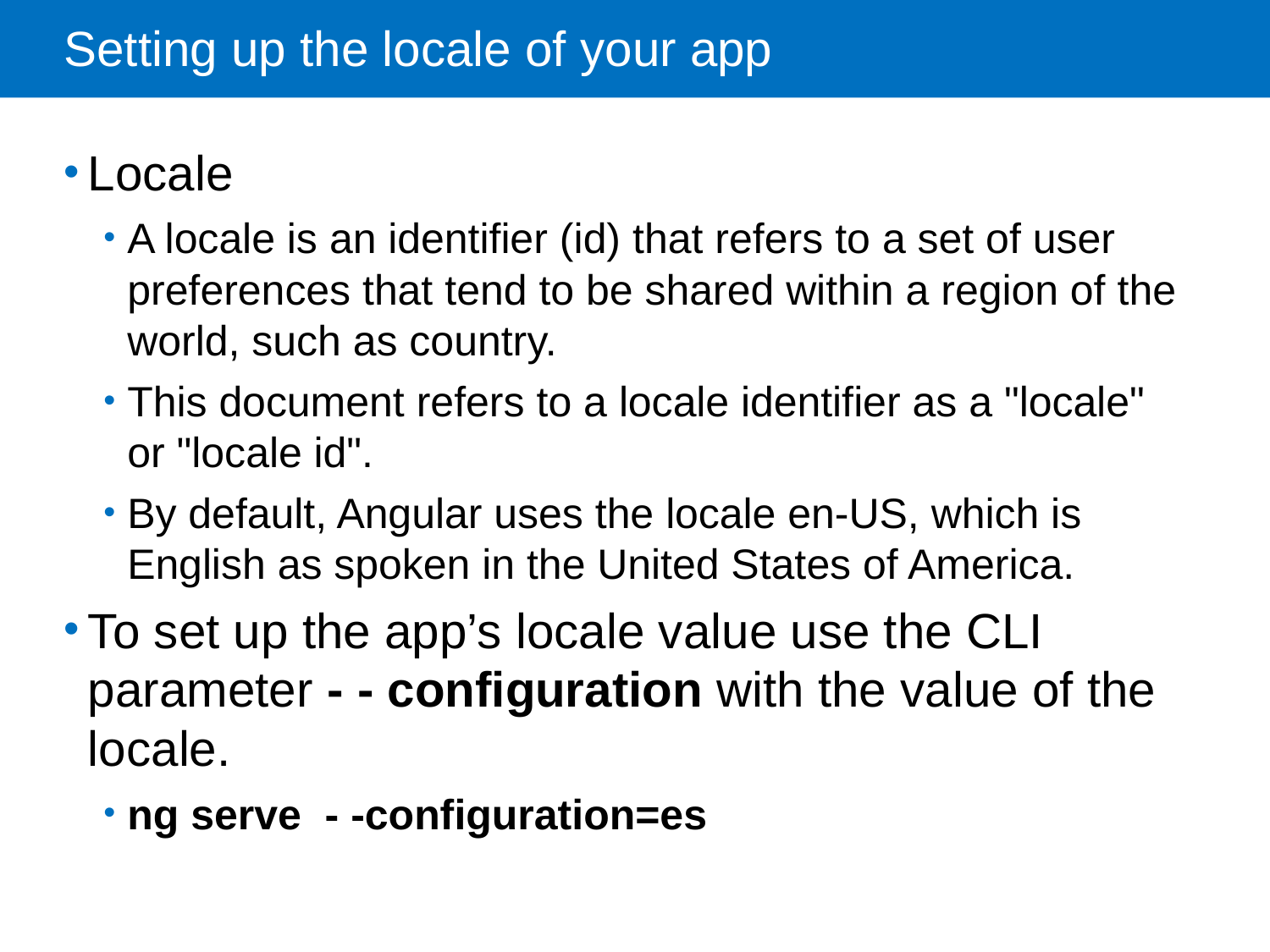

# Setting up the locale of your app
Locale
A locale is an identifier (id) that refers to a set of user preferences that tend to be shared within a region of the world, such as country.
This document refers to a locale identifier as a "locale" or "locale id".
By default, Angular uses the locale en-US, which is English as spoken in the United States of America.
To set up the app’s locale value use the CLI parameter - - configuration with the value of the locale.
ng serve  - -configuration=es